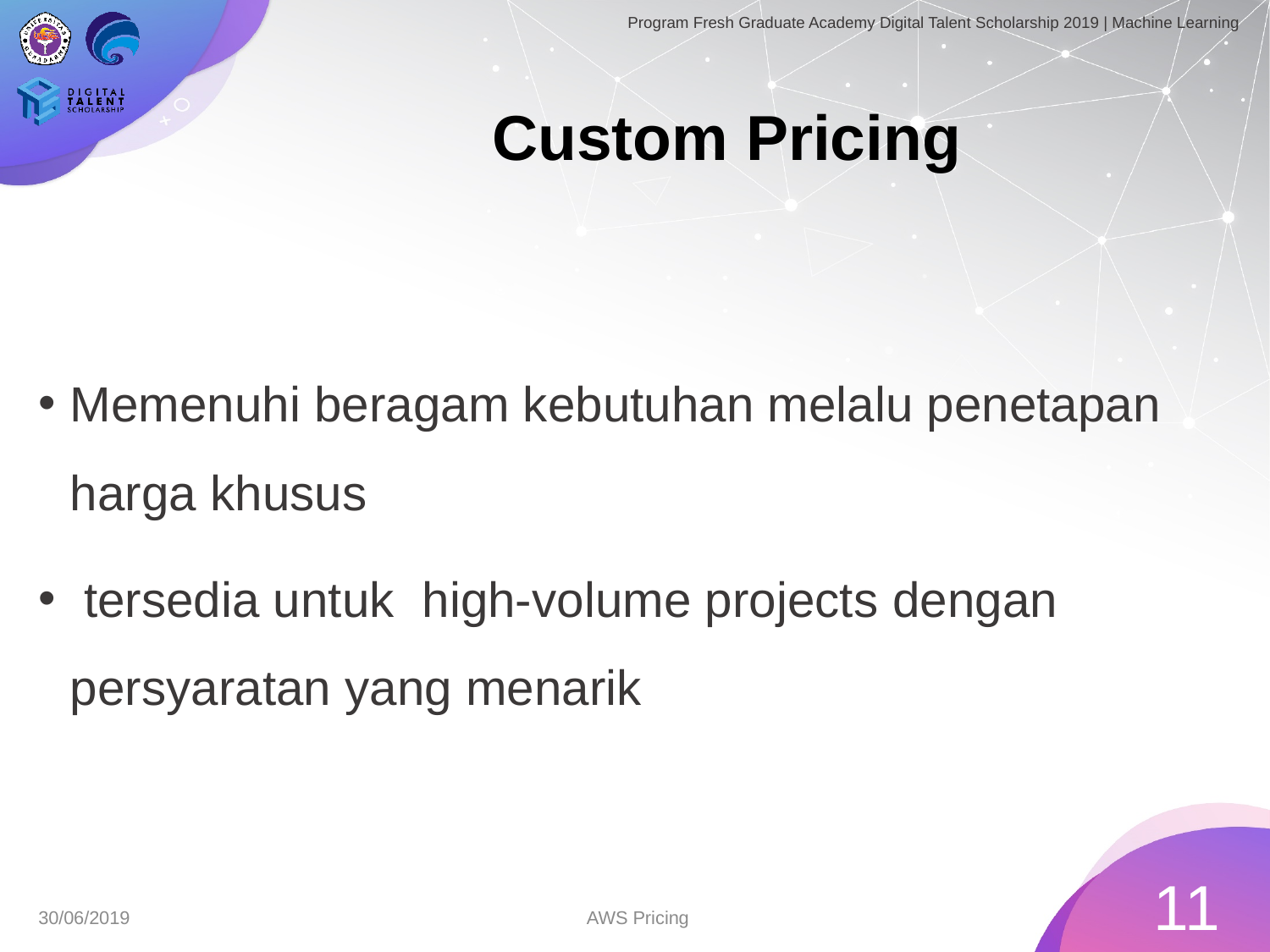

# Custom Pricing
Memenuhi beragam kebutuhan melalu penetapan harga khusus
 tersedia untuk  high-volume projects dengan persyaratan yang menarik
11
AWS Pricing
30/06/2019